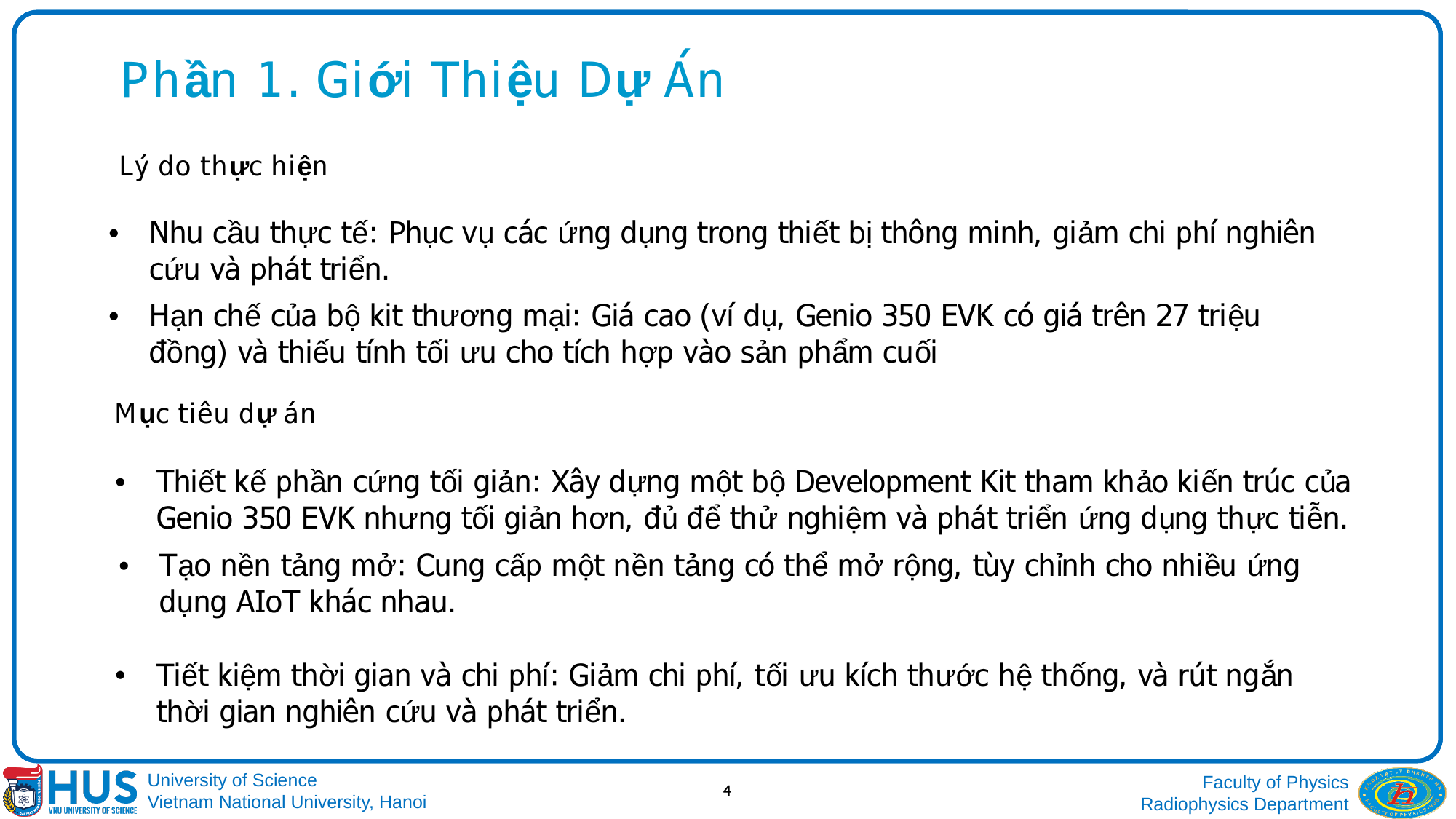

# Phần 1. Giới Thiệu Dự Án
Lý do thực hiện
Nhu cầu thực tế: Phục vụ các ứng dụng trong thiết bị thông minh, giảm chi phí nghiên cứu và phát triển.
Hạn chế của bộ kit thương mại: Giá cao (ví dụ, Genio 350 EVK có giá trên 27 triệu đồng) và thiếu tính tối ưu cho tích hợp vào sản phẩm cuối
Mục tiêu dự án
Thiết kế phần cứng tối giản: Xây dựng một bộ Development Kit tham khảo kiến trúc của Genio 350 EVK nhưng tối giản hơn, đủ để thử nghiệm và phát triển ứng dụng thực tiễn.
Tạo nền tảng mở: Cung cấp một nền tảng có thể mở rộng, tùy chỉnh cho nhiều ứng dụng AIoT khác nhau.
Tiết kiệm thời gian và chi phí: Giảm chi phí, tối ưu kích thước hệ thống, và rút ngắn thời gian nghiên cứu và phát triển.
4